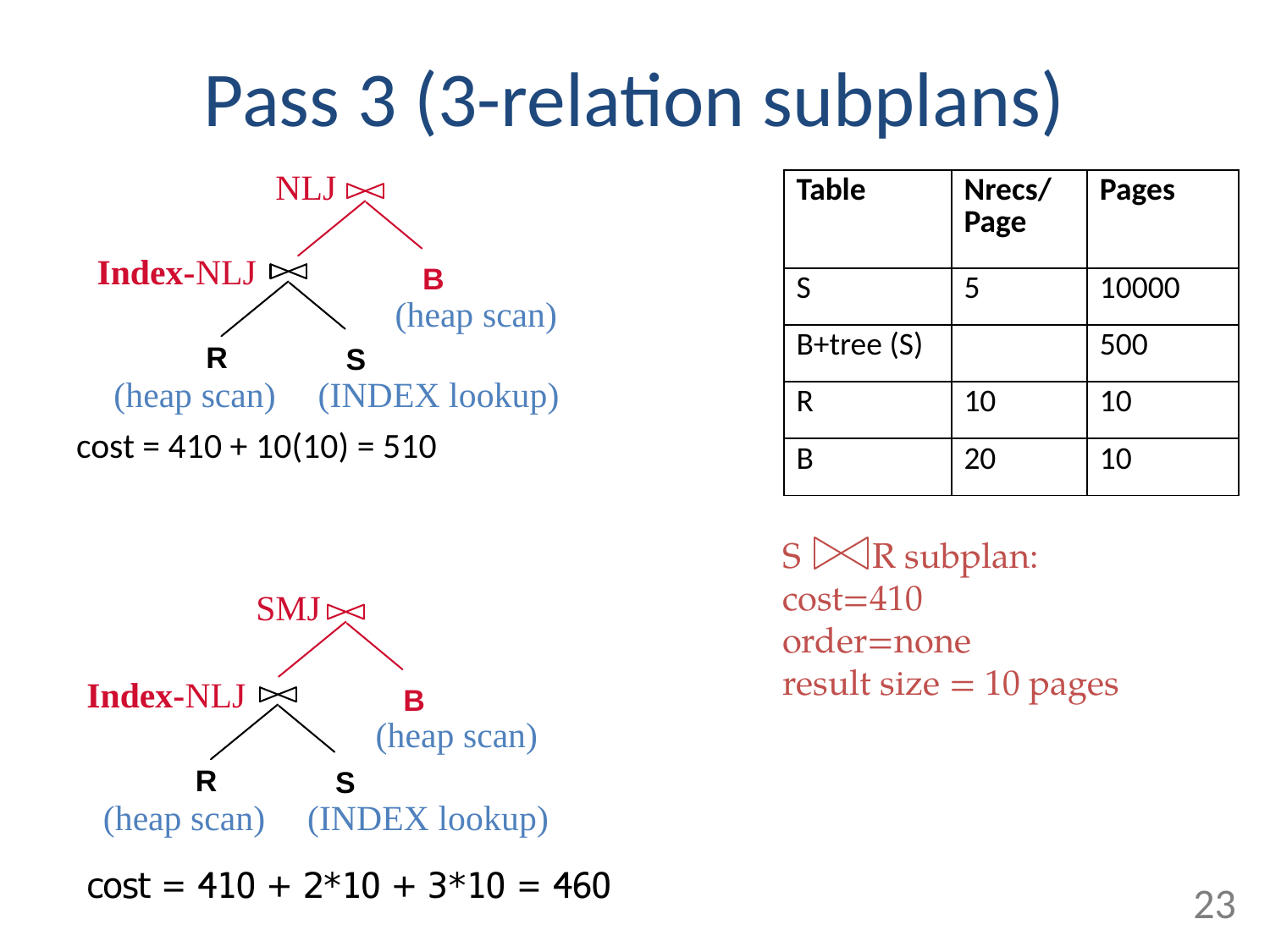

# Pass 3 (3-relation subplans)
NLJ

cost = 410 + 10(10) = 510
| Table | Nrecs/ Page | Pages |
| --- | --- | --- |
| S | 5 | 10000 |
| B+tree (S) |  | 500 |
| R | 10 | 10 |
| B | 20 | 10 |

Index-NLJ
B

(heap scan)
R
S
(heap scan)
(INDEX lookup)
S        R subplan:
cost=410
order=none
result size = 10 pages

SMJ

Index-NLJ
B

(heap scan)
R
S
(heap scan)
(INDEX lookup)
cost = 410 + 2*10 + 3*10 = 460
23